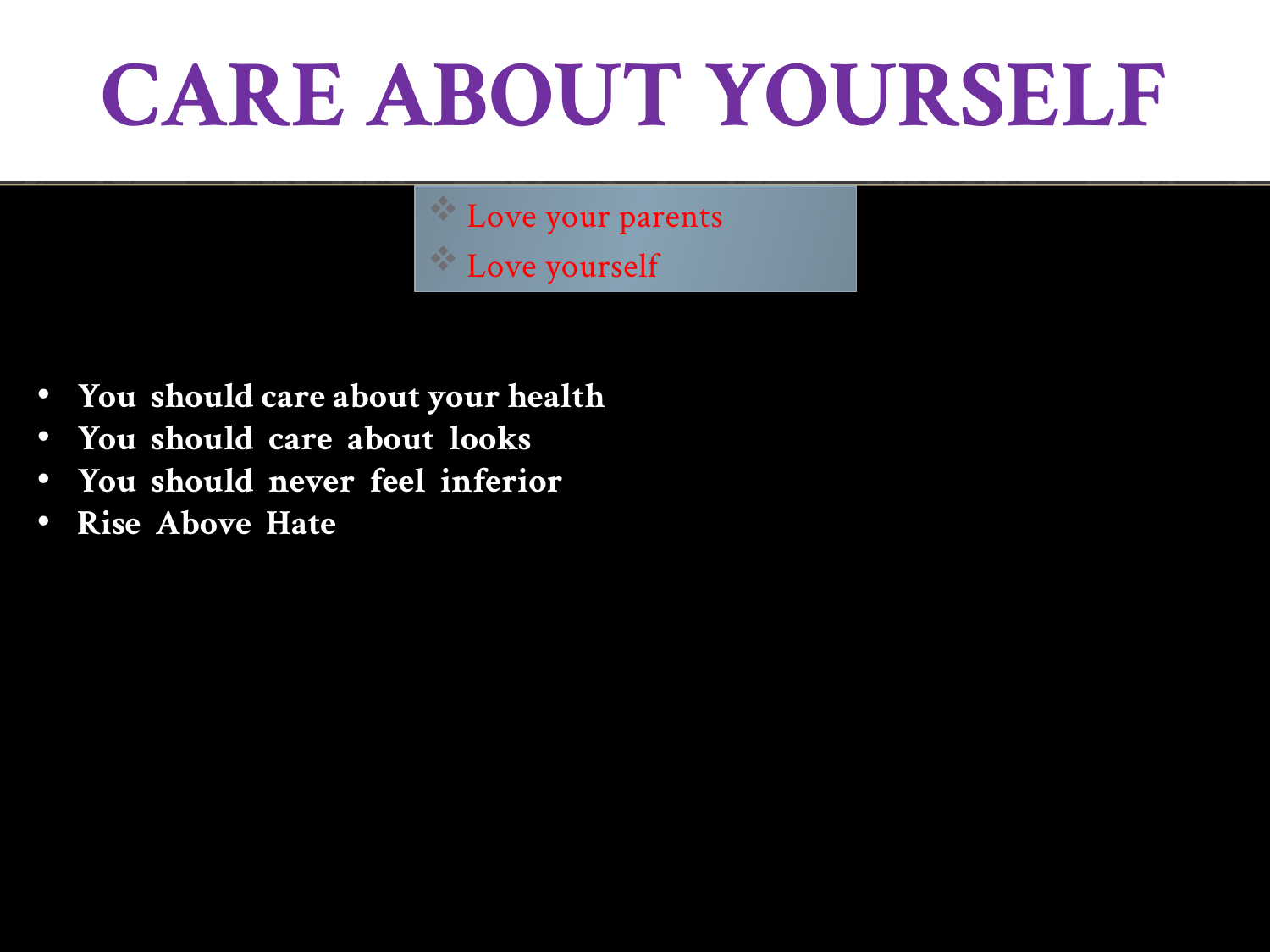

# Care About Yourself
Love your parents
Love yourself

You  should care about your health
You  should  care  about  looks
You  should  never  feel  inferior
Rise  Above  Hate